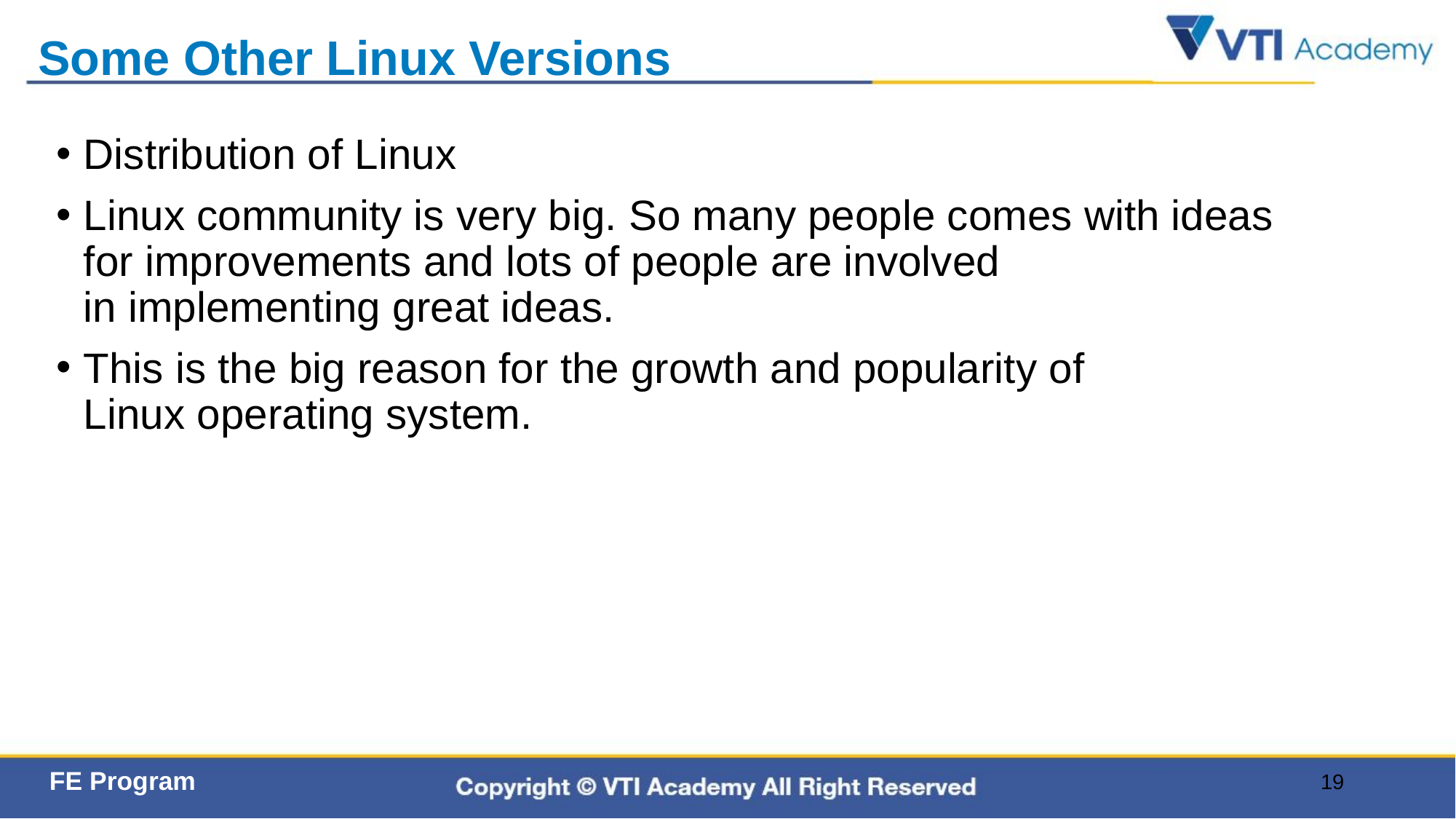

# Some Other Linux Versions
Distribution of Linux
Linux community is very big. So many people comes with ideas for improvements and lots of people are involved in implementing great ideas.
This is the big reason for the growth and popularity of Linux operating system.
19